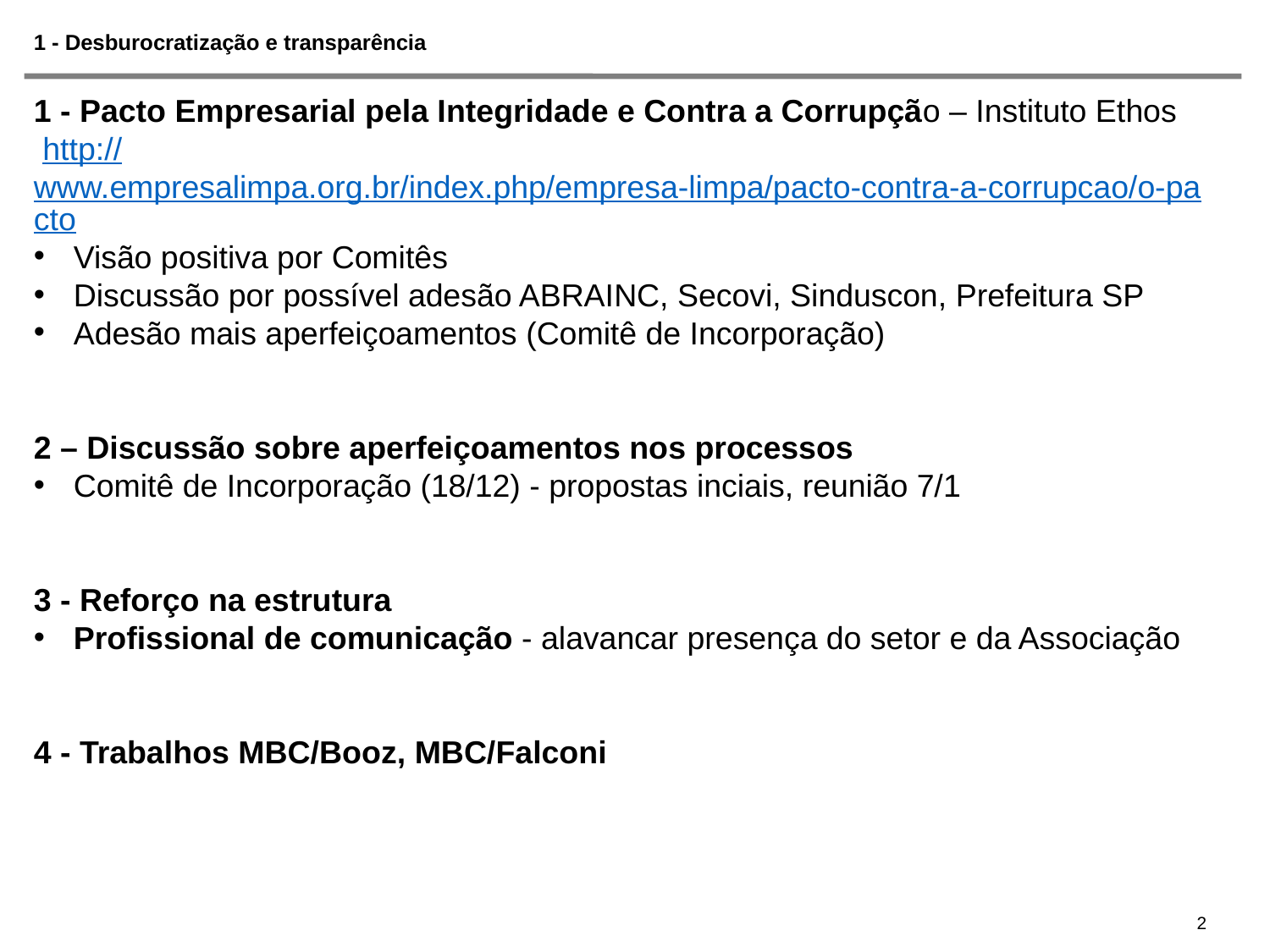

# 1 - Desburocratização e transparência

1 - Pacto Empresarial pela Integridade e Contra a Corrupção – Instituto Ethos
 http://www.empresalimpa.org.br/index.php/empresa-limpa/pacto-contra-a-corrupcao/o-pacto
Visão positiva por Comitês
Discussão por possível adesão ABRAINC, Secovi, Sinduscon, Prefeitura SP
Adesão mais aperfeiçoamentos (Comitê de Incorporação)

2 – Discussão sobre aperfeiçoamentos nos processos
Comitê de Incorporação (18/12) - propostas inciais, reunião 7/1

3 - Reforço na estrutura
Profissional de comunicação - alavancar presença do setor e da Associação

4 - Trabalhos MBC/Booz, MBC/Falconi

2